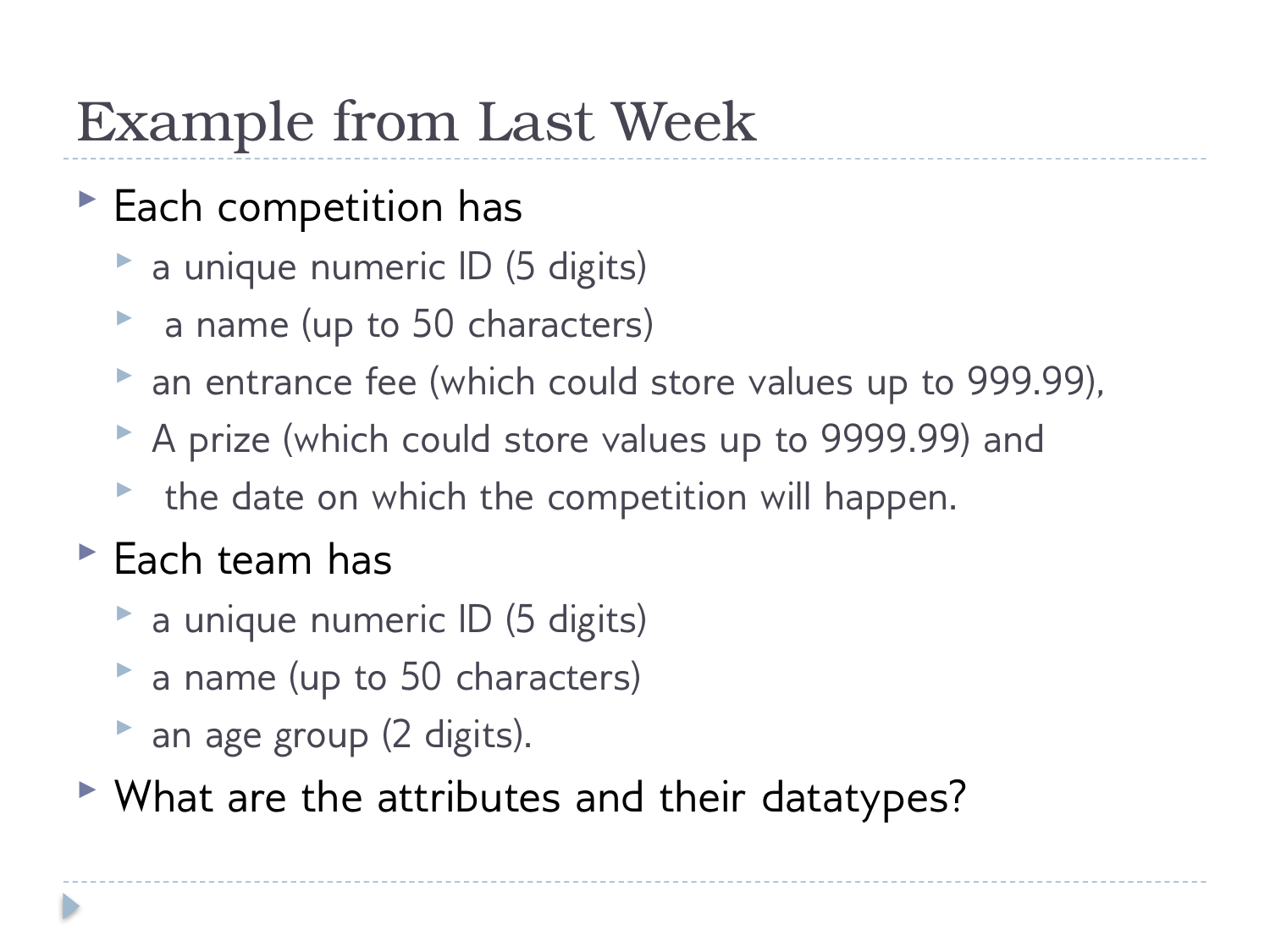

# Example from Last Week
Each competition has
a unique numeric ID (5 digits)
 a name (up to 50 characters)
an entrance fee (which could store values up to 999.99),
A prize (which could store values up to 9999.99) and
 the date on which the competition will happen.
Each team has
a unique numeric ID (5 digits)
a name (up to 50 characters)
an age group (2 digits).
What are the attributes and their datatypes?